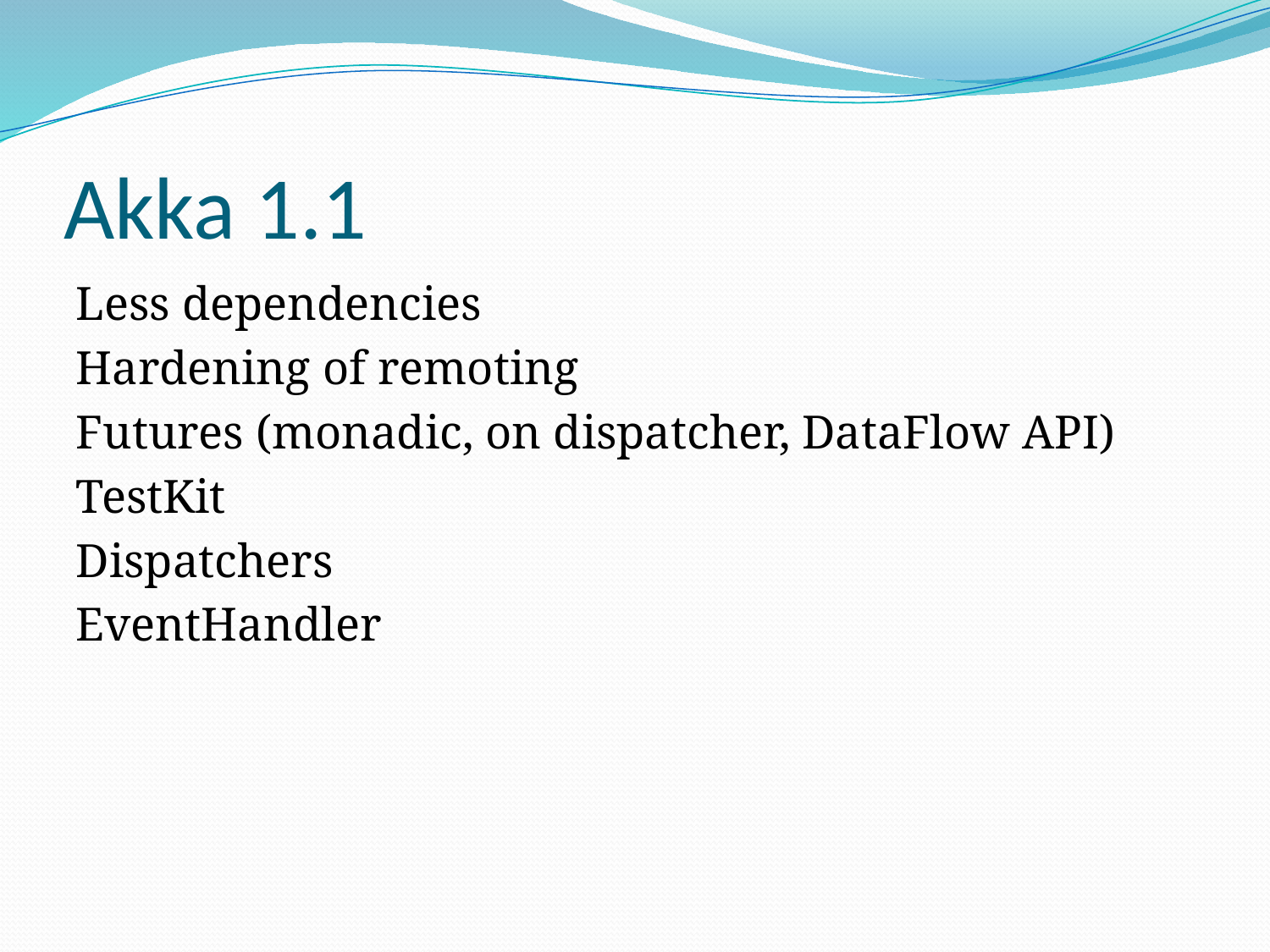

# Akka 1.1
Less dependencies
Hardening of remoting
Futures (monadic, on dispatcher, DataFlow API)
TestKit
Dispatchers
EventHandler